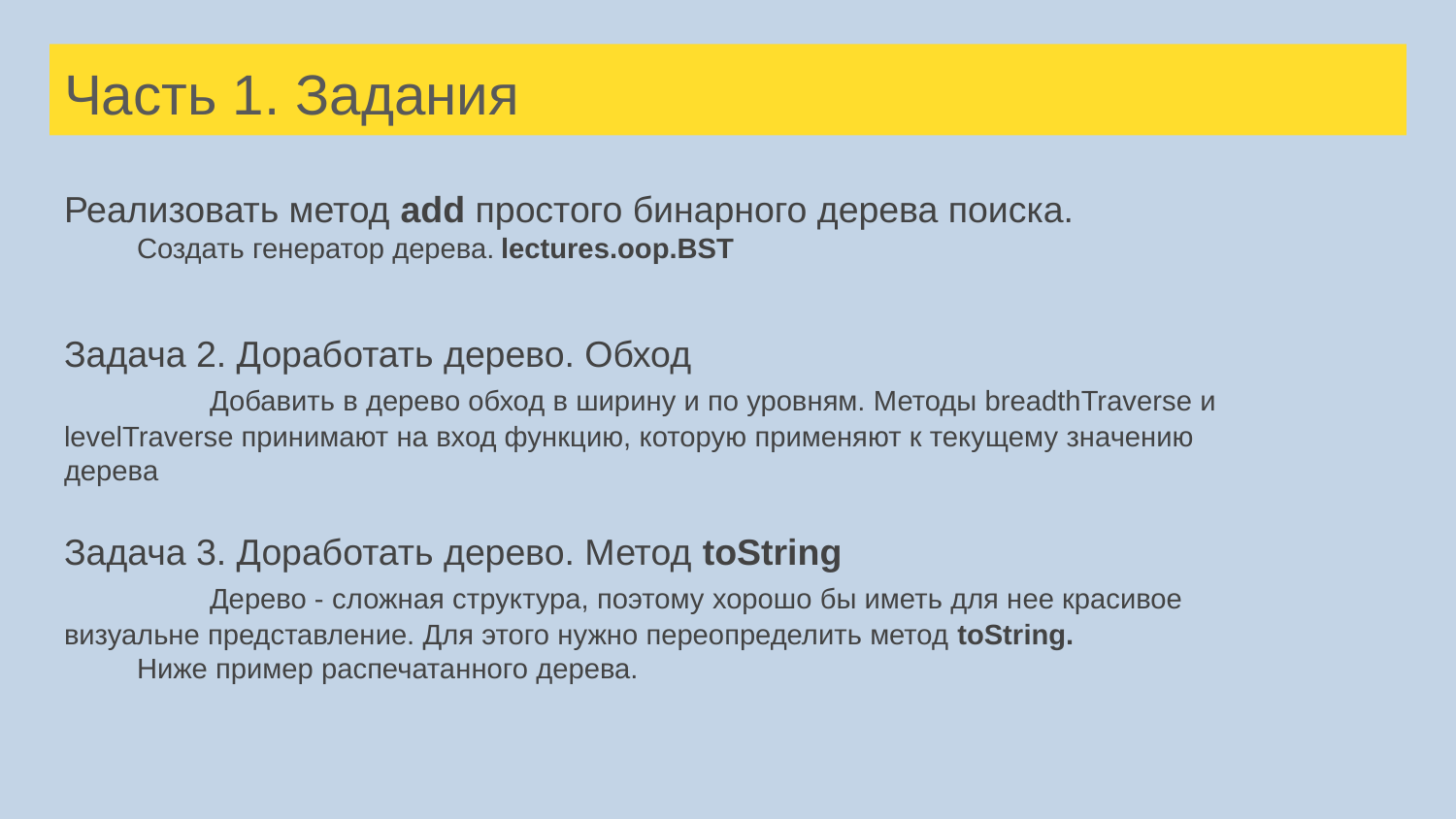

# Часть 1. Задания
Реализовать метод add простого бинарного дерева поиска.
Создать генератор дерева.	lectures.oop.BST
Задача 2. Доработать дерево. Обход
	Добавить в дерево обход в ширину и по уровням. Методы breadthTraverse и levelTraverse принимают на вход функцию, которую применяют к текущему значению дерева

Задача 3. Доработать дерево. Метод toString
	Дерево - сложная структура, поэтому хорошо бы иметь для нее красивое визуальне представление. Для этого нужно переопределить метод toString.
Ниже пример распечатанного дерева.